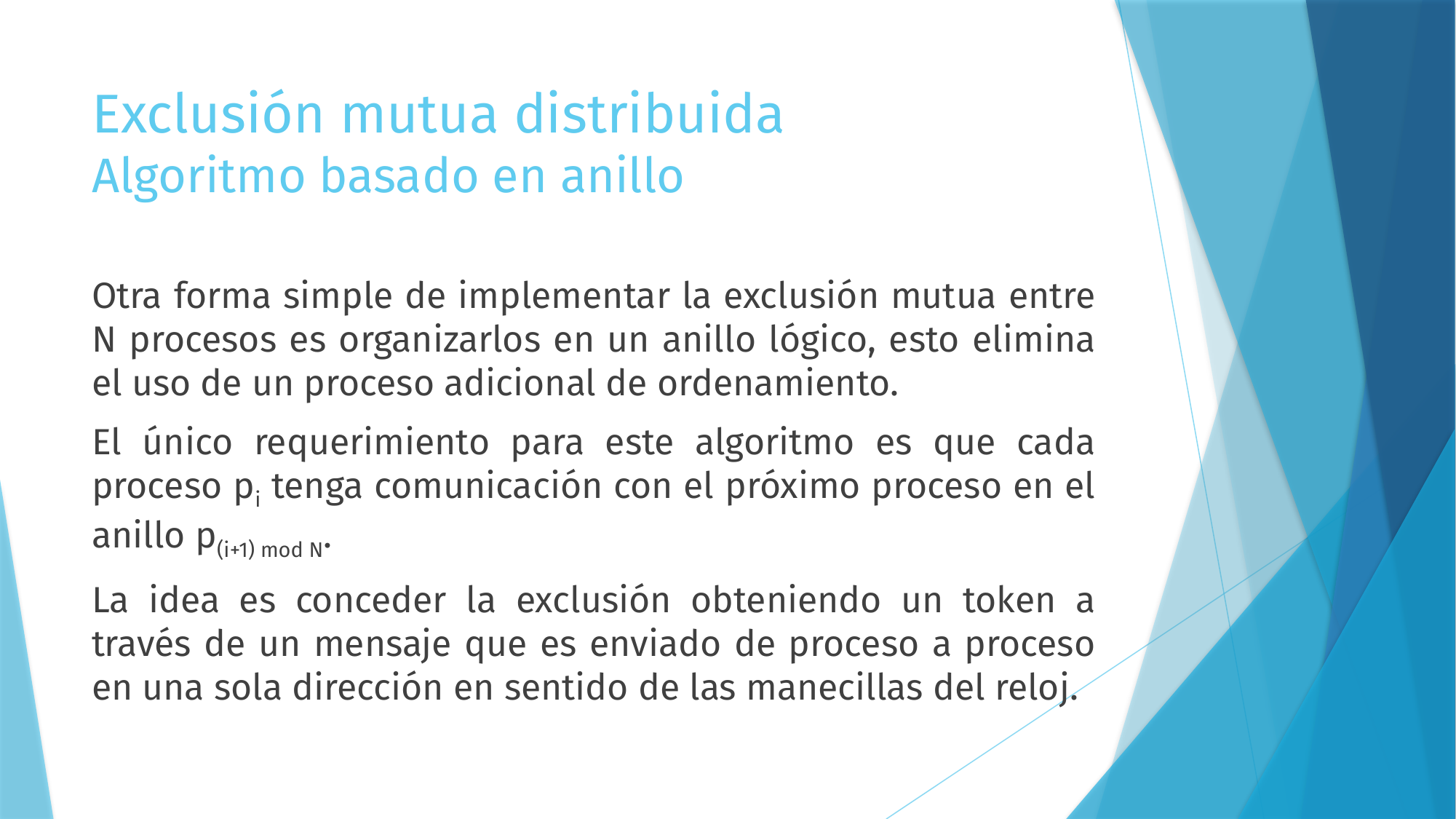

# Exclusión mutua distribuida Algoritmo basado en anillo
Otra forma simple de implementar la exclusión mutua entre N procesos es organizarlos en un anillo lógico, esto elimina el uso de un proceso adicional de ordenamiento.
El único requerimiento para este algoritmo es que cada proceso pi tenga comunicación con el próximo proceso en el anillo p(i+1) mod N.
La idea es conceder la exclusión obteniendo un token a través de un mensaje que es enviado de proceso a proceso en una sola dirección en sentido de las manecillas del reloj.